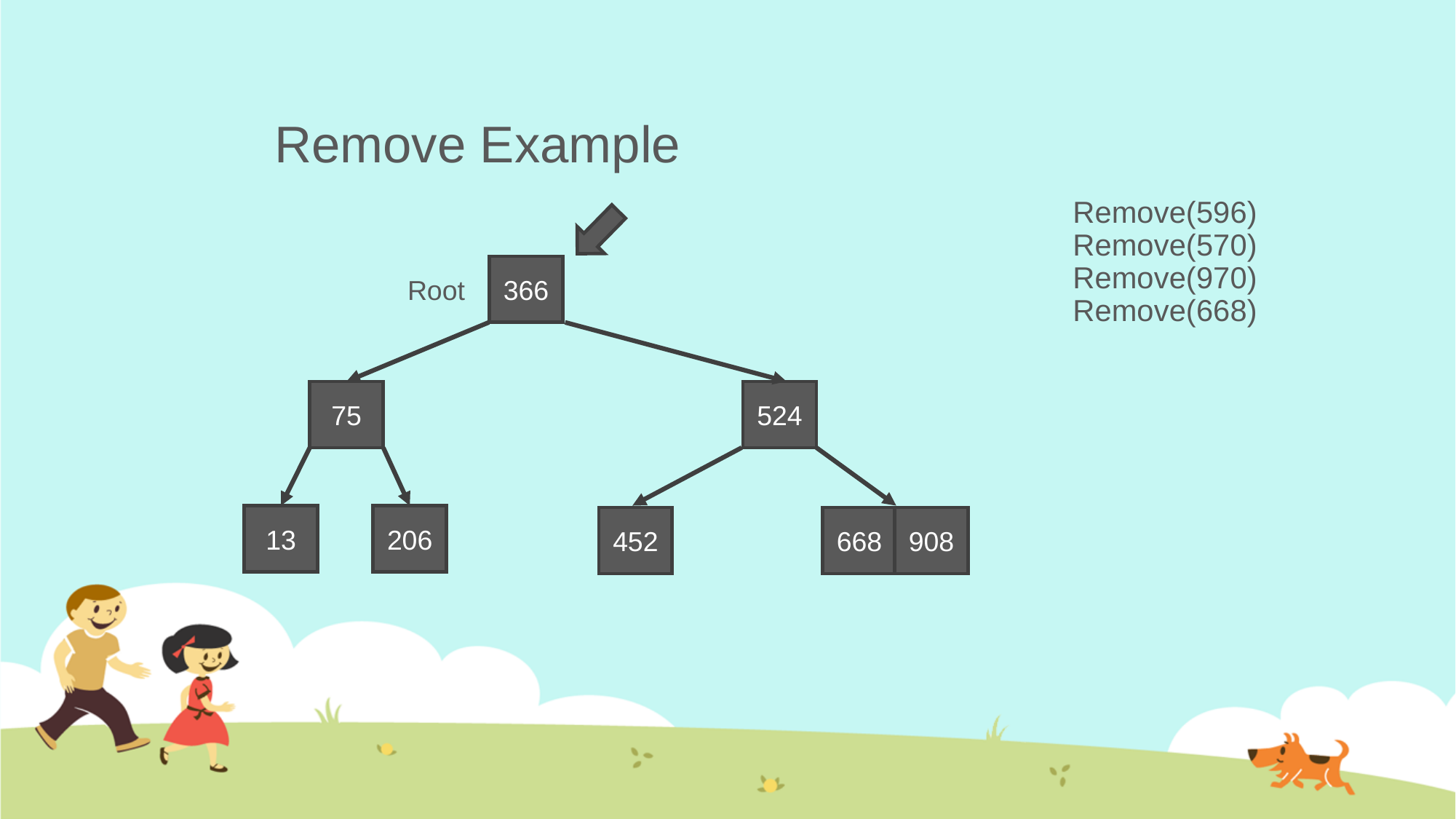

# Remove Example
Remove(596)
Remove(570)
Remove(970)
Remove(668)

366
Root
524
75
13
206
452
668
908